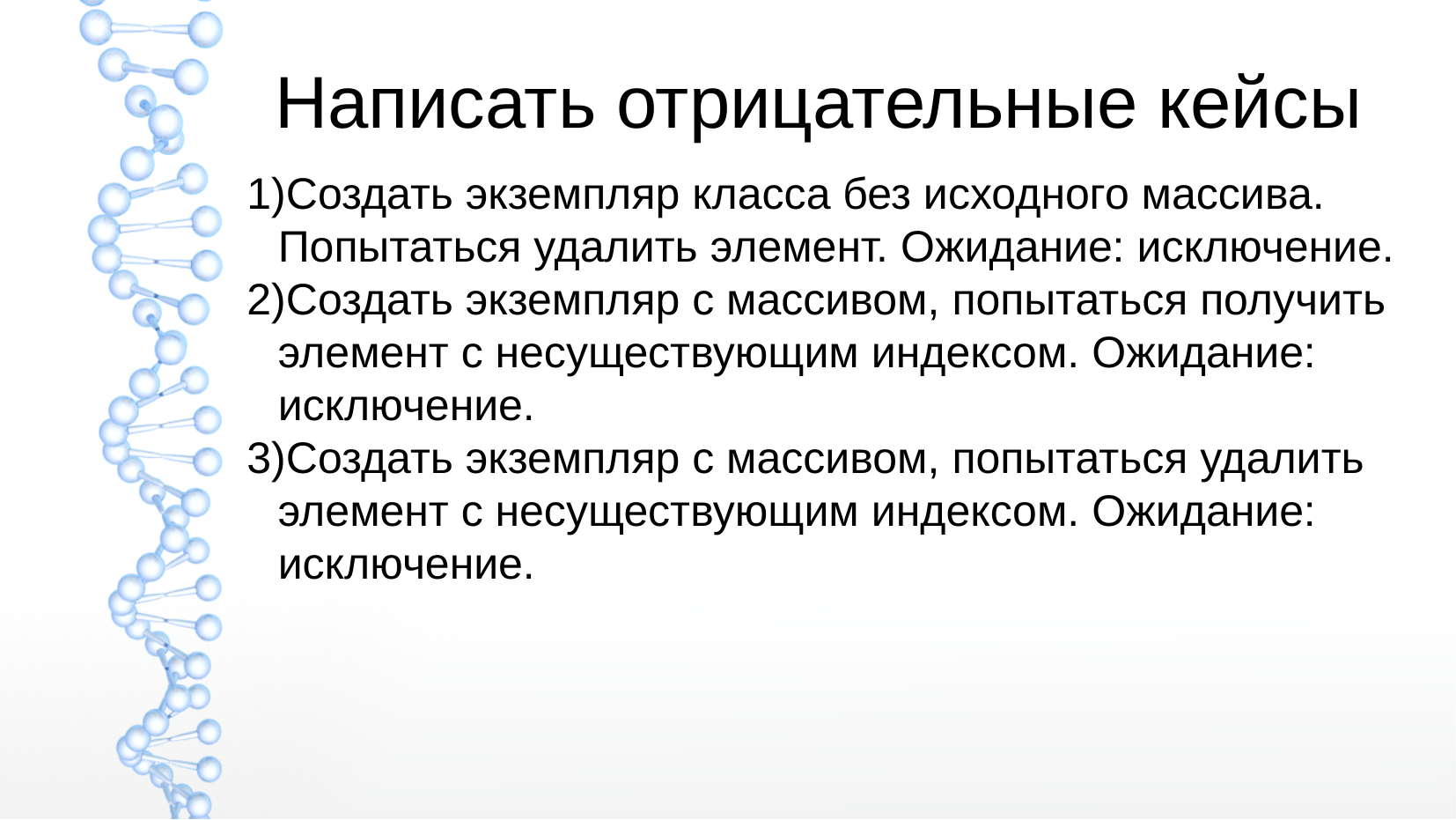

Написать отрицательные кейсы
Создать экземпляр класса без исходного массива. Попытаться удалить элемент. Ожидание: исключение.
Создать экземпляр с массивом, попытаться получить элемент с несуществующим индексом. Ожидание: исключение.
Создать экземпляр с массивом, попытаться удалить элемент с несуществующим индексом. Ожидание: исключение.